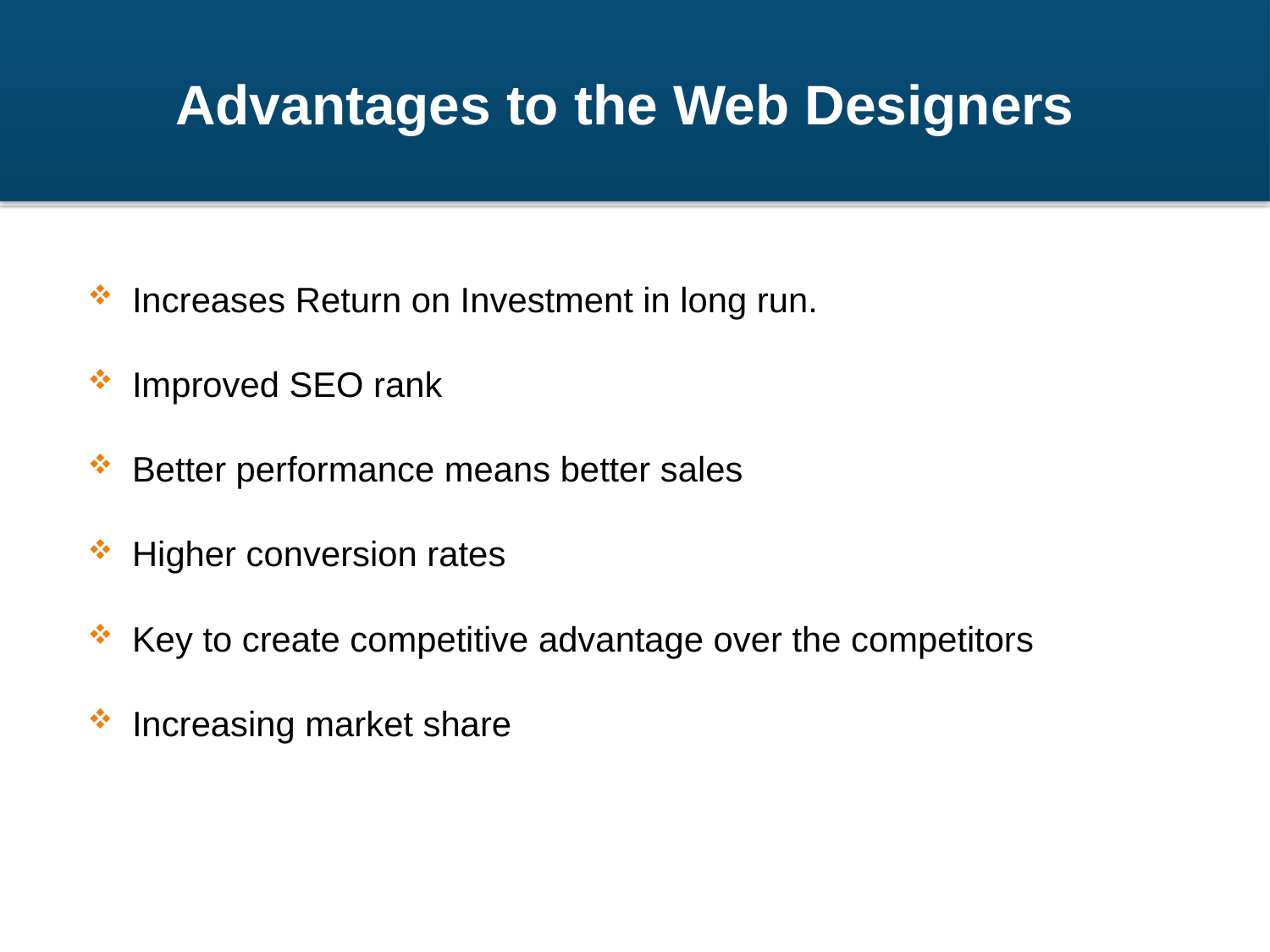

# Advantages to the Web Designers

Increases Return on Investment in long run.

Improved SEO rank

Better performance means better sales

Higher conversion rates

Key to create competitive advantage over the competitors

Increasing market share